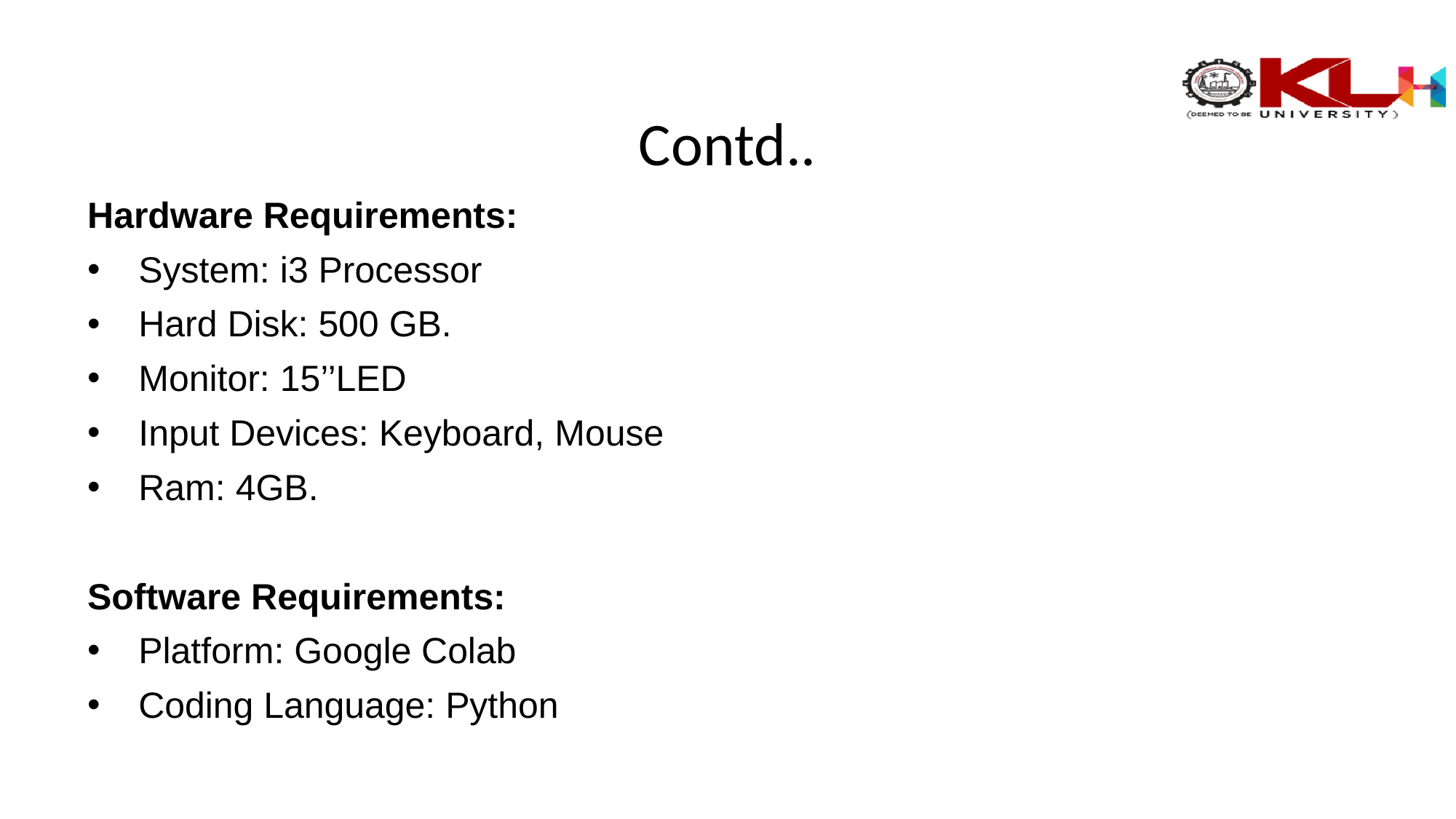

# Contd..
Hardware Requirements:
 System: i3 Processor
 Hard Disk: 500 GB.
 Monitor: 15’’LED
 Input Devices: Keyboard, Mouse
 Ram: 4GB.

Software Requirements:
 Platform: Google Colab
 Coding Language: Python